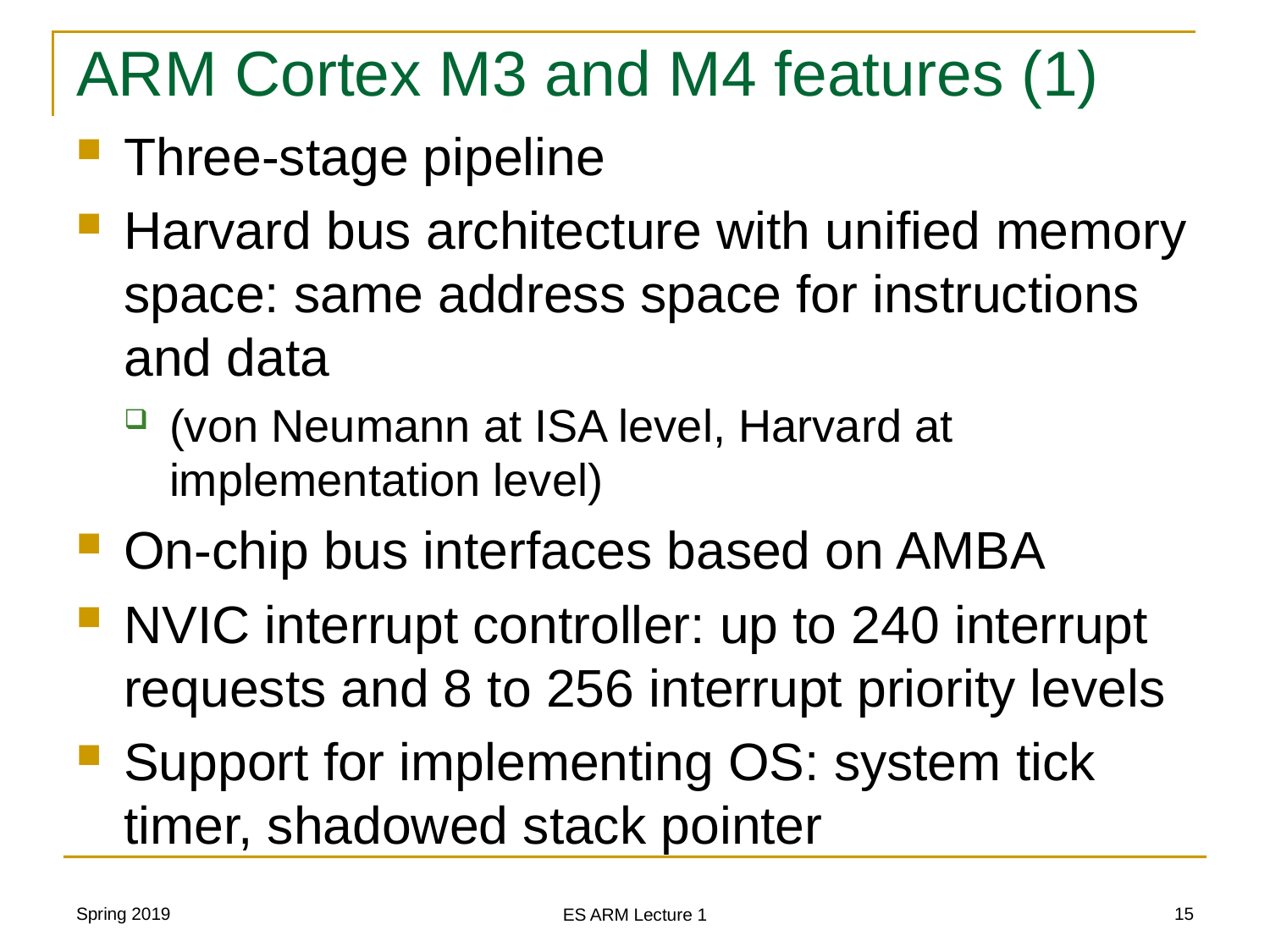

# ARM Cortex M3 and M4 features (1)
Three-stage pipeline
Harvard bus architecture with unified memory space: same address space for instructions and data
(von Neumann at ISA level, Harvard at implementation level)
On-chip bus interfaces based on AMBA
NVIC interrupt controller: up to 240 interrupt requests and 8 to 256 interrupt priority levels
Support for implementing OS: system tick timer, shadowed stack pointer

Spring 2019
15
ES ARM Lecture 1